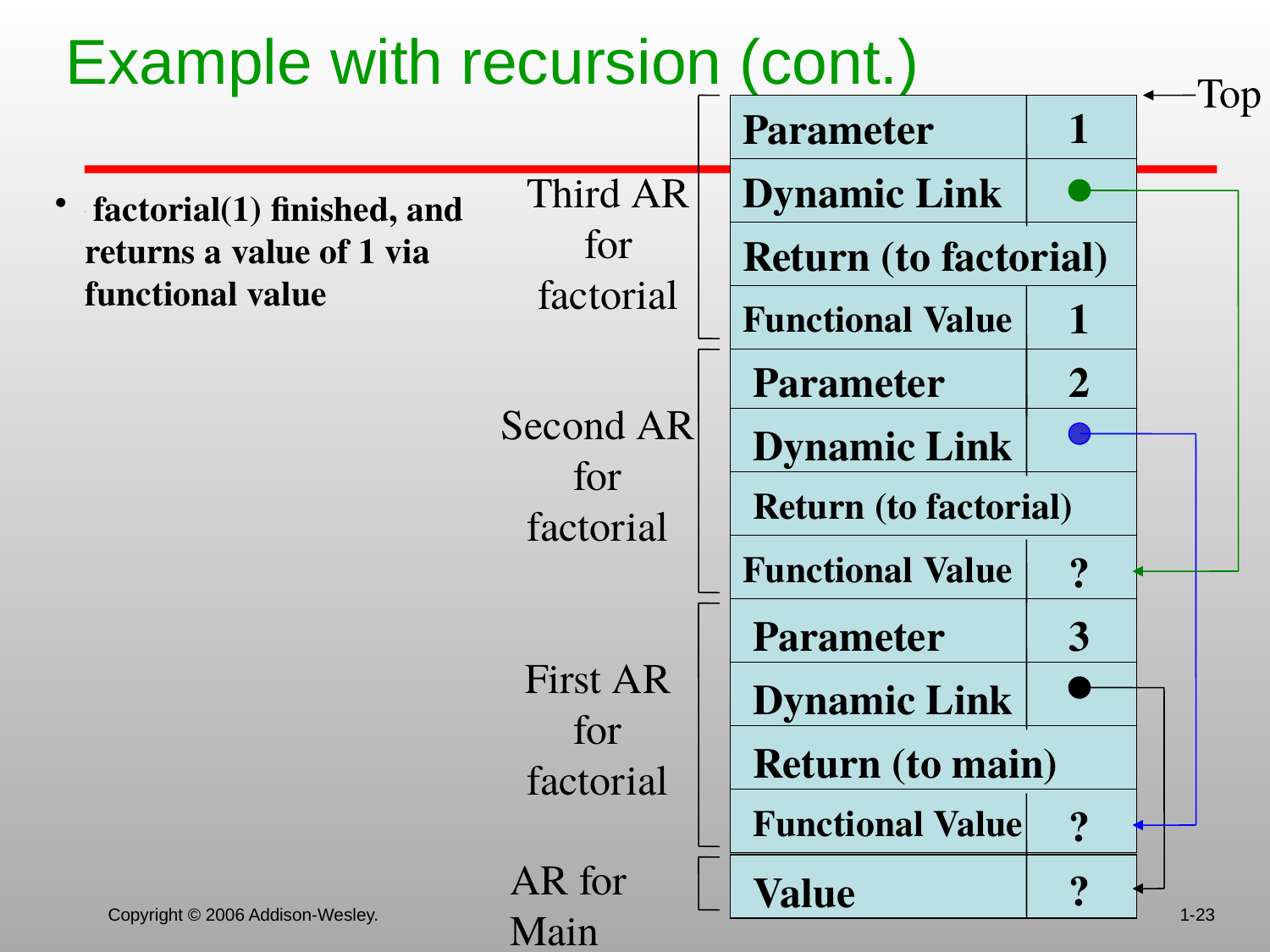

# Example with recursion (cont.)
Top

Parameter

1

Dynamic Link
Third AR for factorial
 factorial(1) finished, and returns a value of 1 via functional value

Return (to factorial)
Functional Value

1

Parameter
2

Second AR for factorial

Dynamic Link

Return (to factorial)

Functional Value

?

Parameter
3

First AR for factorial

Dynamic Link

Return (to main)

Functional Value

?

AR for Main

?
Value
Copyright © 2006 Addison-Wesley.
1-23